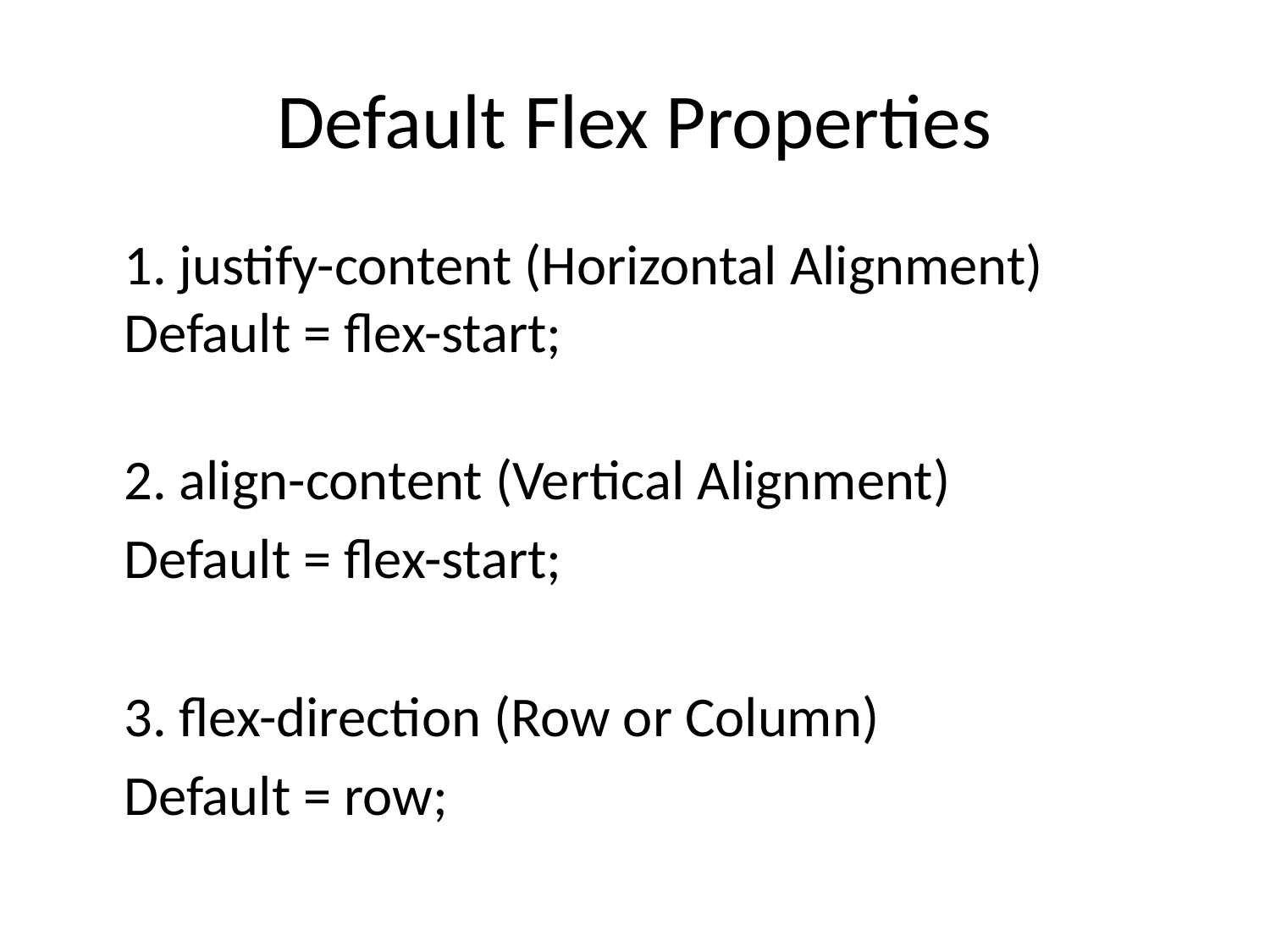

# Default Flex Properties
1. justify-content (Horizontal Alignment)
Default = flex-start;

2. align-content (Vertical Alignment)
Default = flex-start;

3. flex-direction (Row or Column)
Default = row;